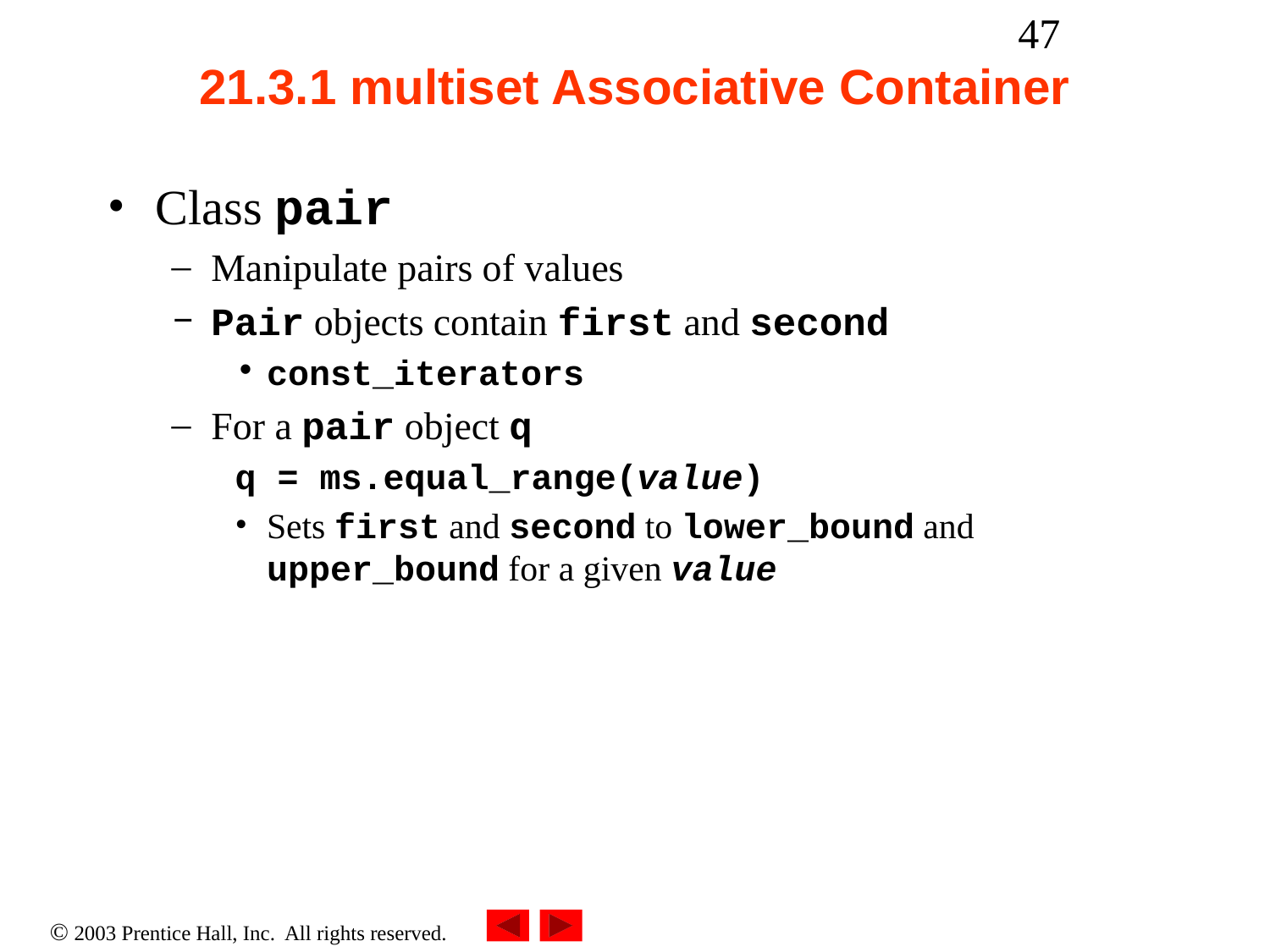

47
# 21.3.1 multiset Associative Container
Class pair
Manipulate pairs of values
Pair objects contain first and second
const_iterators
For a pair object q
q = ms.equal_range(value)
Sets first and second to lower_bound and upper_bound for a given value